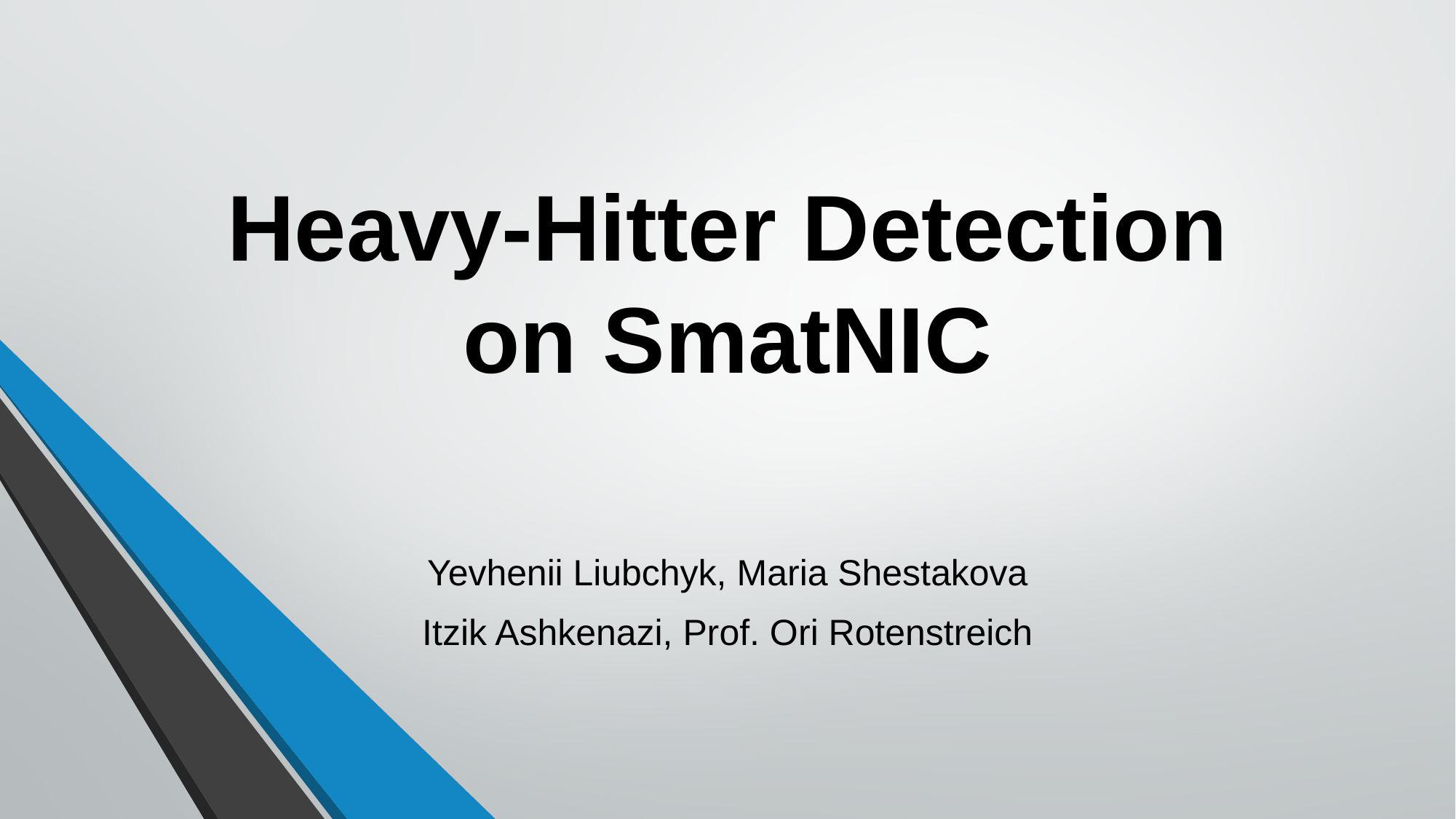

# Heavy-Hitter Detection on SmatNIC

Yevhenii Liubchyk, Maria Shestakova
Itzik Ashkenazi, Prof. Ori Rotenstreich